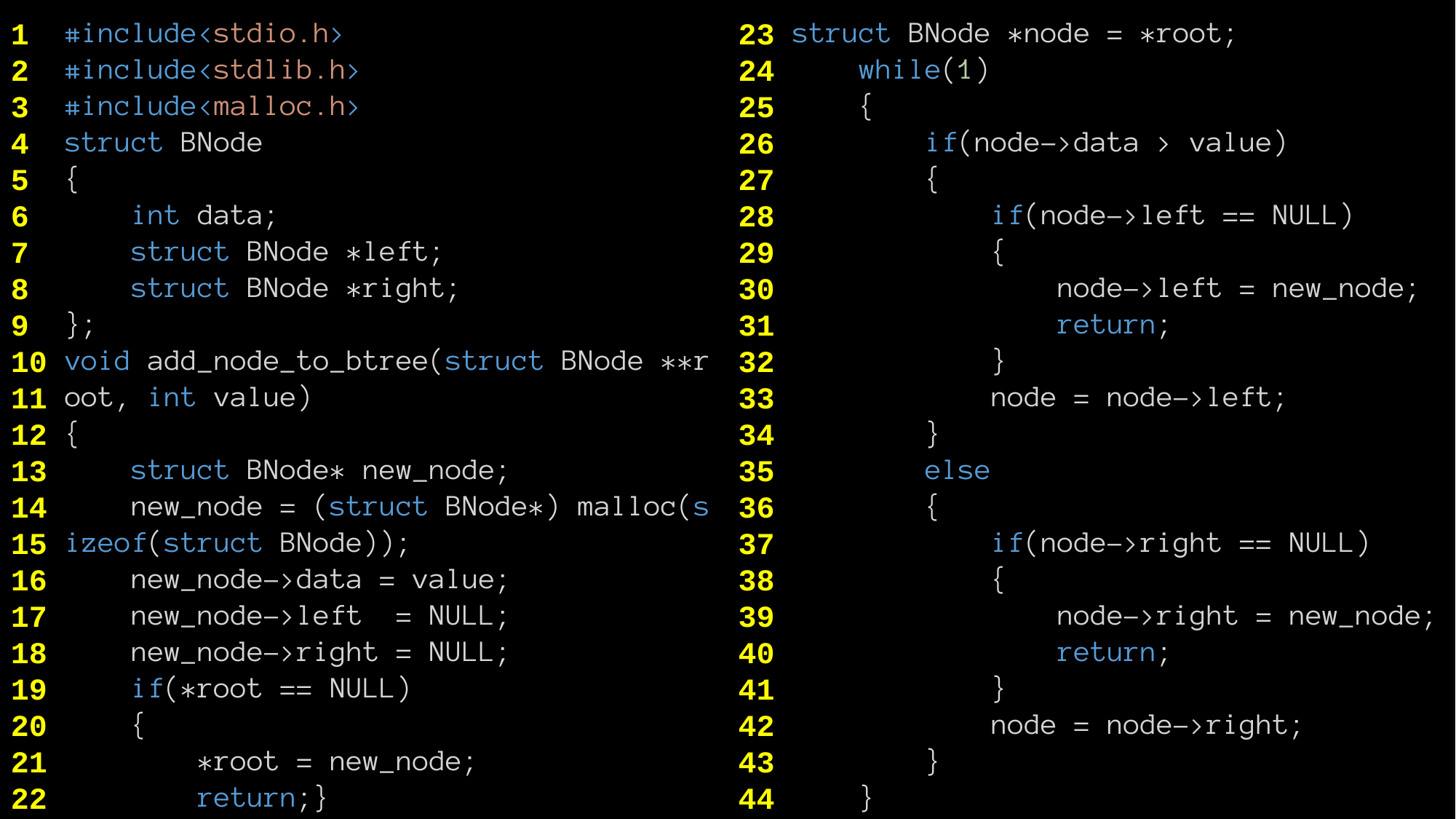

#include<stdio.h>
#include<stdlib.h>
#include<malloc.h>
struct BNode
{
    int data;
    struct BNode *left;
    struct BNode *right;
};
void add_node_to_btree(struct BNode **root, int value)
{
    struct BNode* new_node;
    new_node = (struct BNode*) malloc(sizeof(struct BNode));
    new_node->data = value;
    new_node->left  = NULL;
    new_node->right = NULL;
    if(*root == NULL)
    {
        *root = new_node;
        return;}

struct BNode *node = *root;
    while(1)
    {
        if(node->data > value)
        {
            if(node->left == NULL)
            {
                node->left = new_node;
                return;
            }
            node = node->left;
        }
        else
        {
            if(node->right == NULL)
            {
                node->right = new_node;
                return;
            }
            node = node->right;
        }
    }

1
2
3
4
5
6
7
8
9
10
11
12
13
14
15
16
17
18
19
20
21
22

23
24
25
26
27
28
29
30
31
32
33
34
35
36
37
38
39
40
41
42
43
44